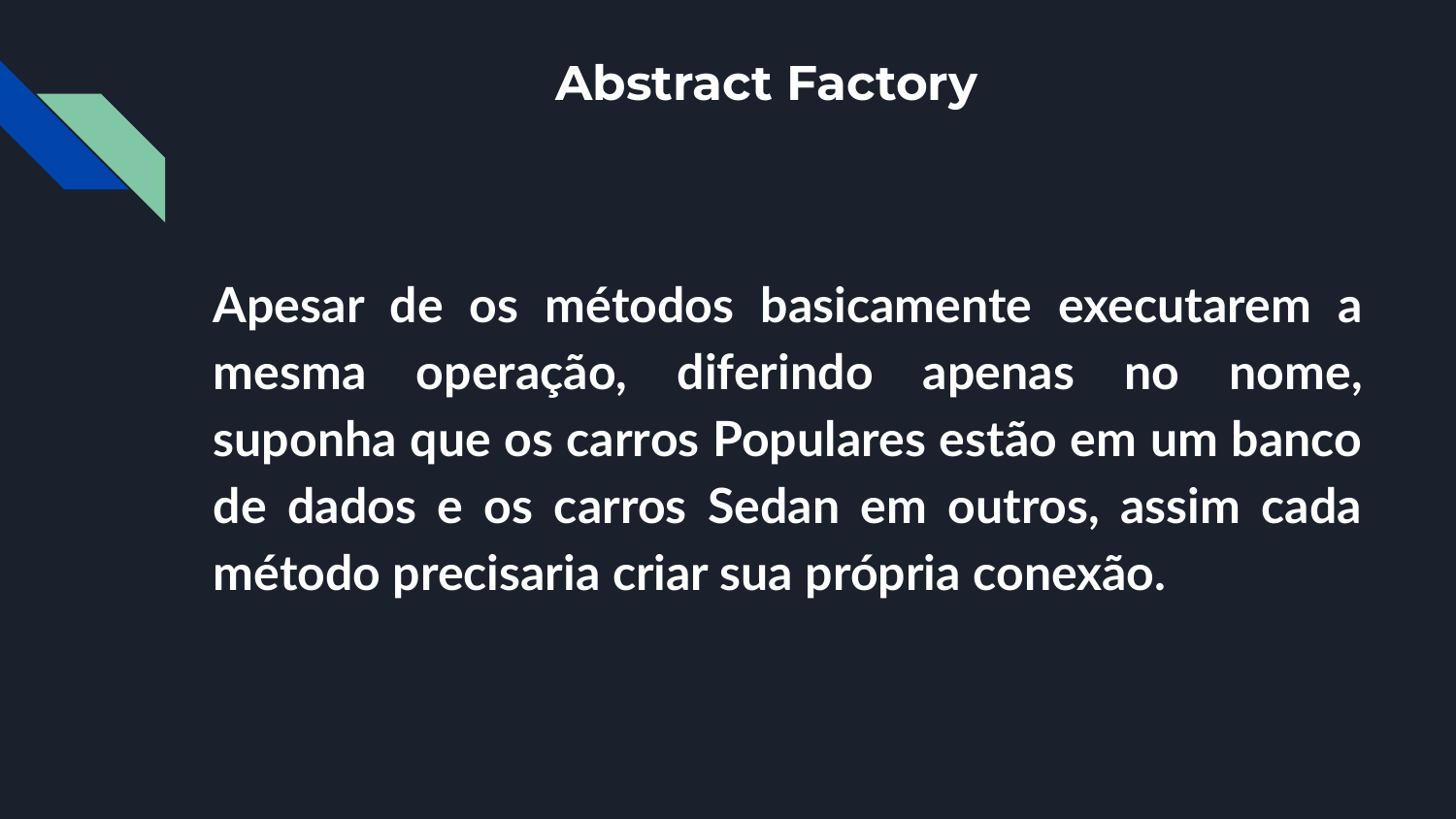

# Abstract Factory
Apesar de os métodos basicamente executarem a mesma operação, diferindo apenas no nome, suponha que os carros Populares estão em um banco de dados e os carros Sedan em outros, assim cada método precisaria criar sua própria conexão.